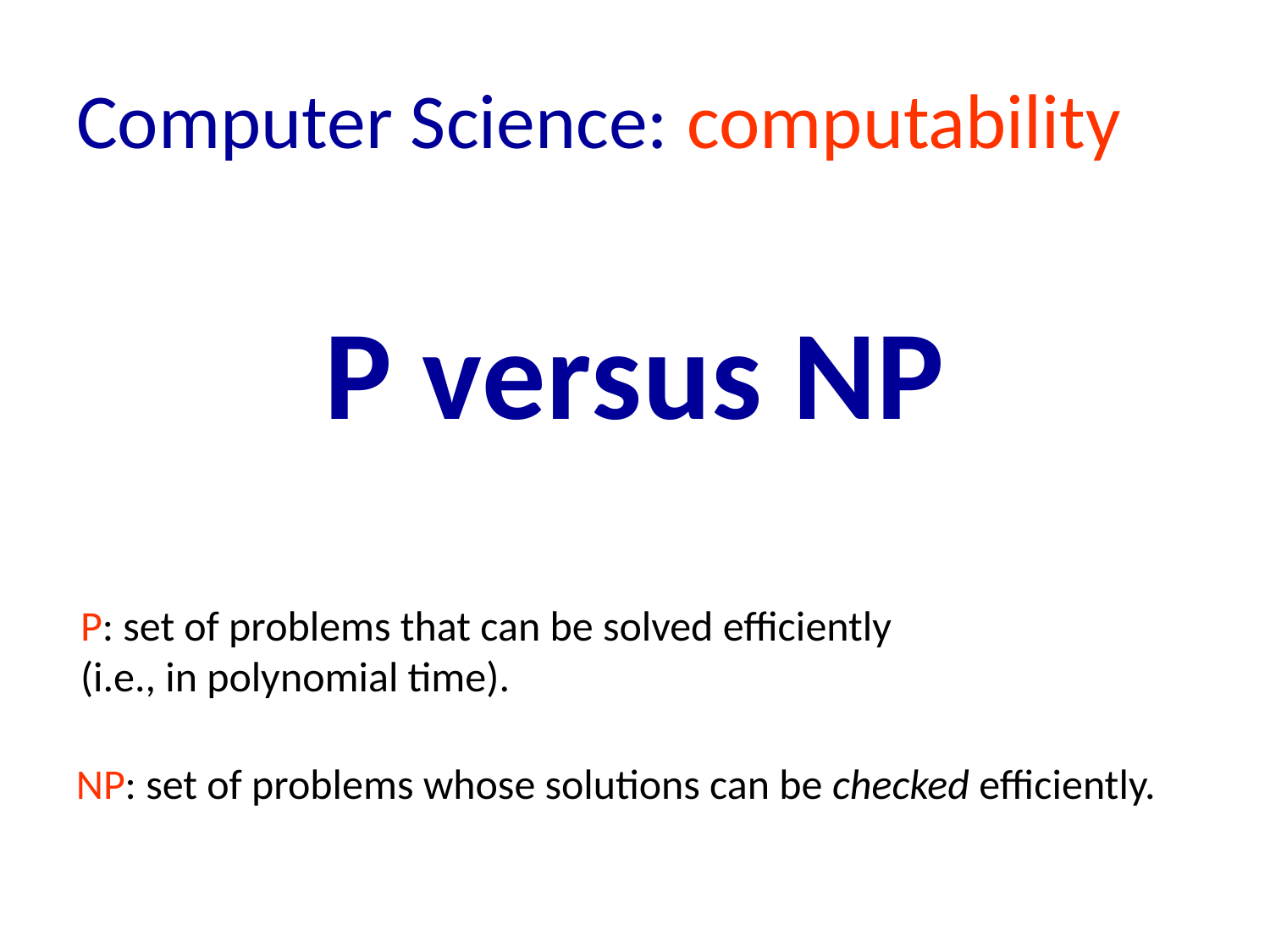

# Computer Science: computability
P versus NP
P: set of problems that can be solved efficiently
(i.e., in polynomial time).
NP: set of problems whose solutions can be checked efficiently.